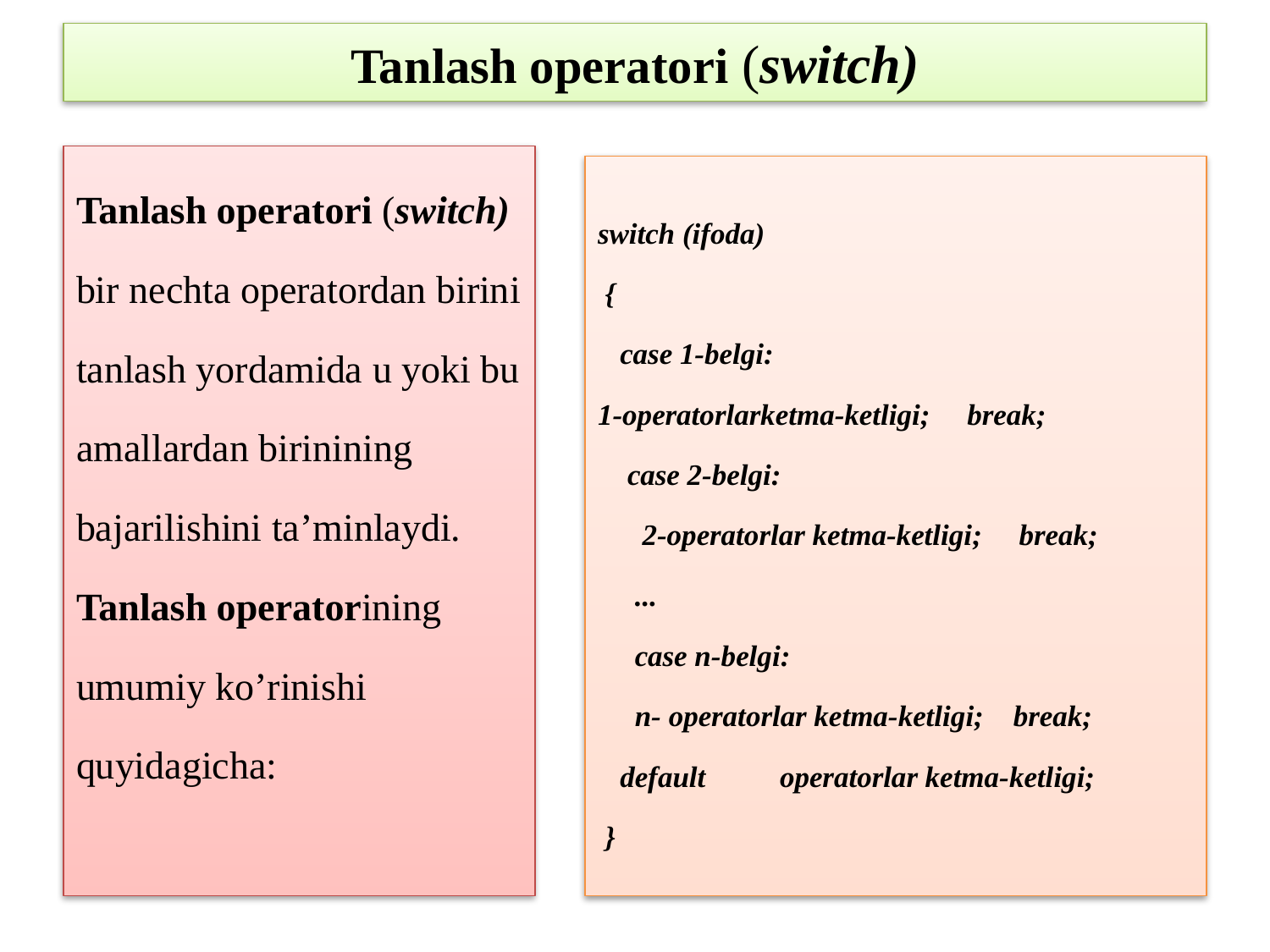

# Tanlash operatori (switch)
Tanlash operatori (switch) bir nechta operatordan birini tanlash yordamida u yoki bu amallardan birinining bajarilishini ta’minlaydi. 	Tanlash operatorining umumiy ko’rinishi quyidagicha:

switch (ifoda)
 {
   case 1-belgi:
1-operatorlarketma-ketligi;     break;
    case 2-belgi:
      2-operatorlar ketma-ketligi;     break;
     ...
     case n-belgi:
     n- operatorlar ketma-ketligi;    break;
   default          operatorlar ketma-ketligi;
 }